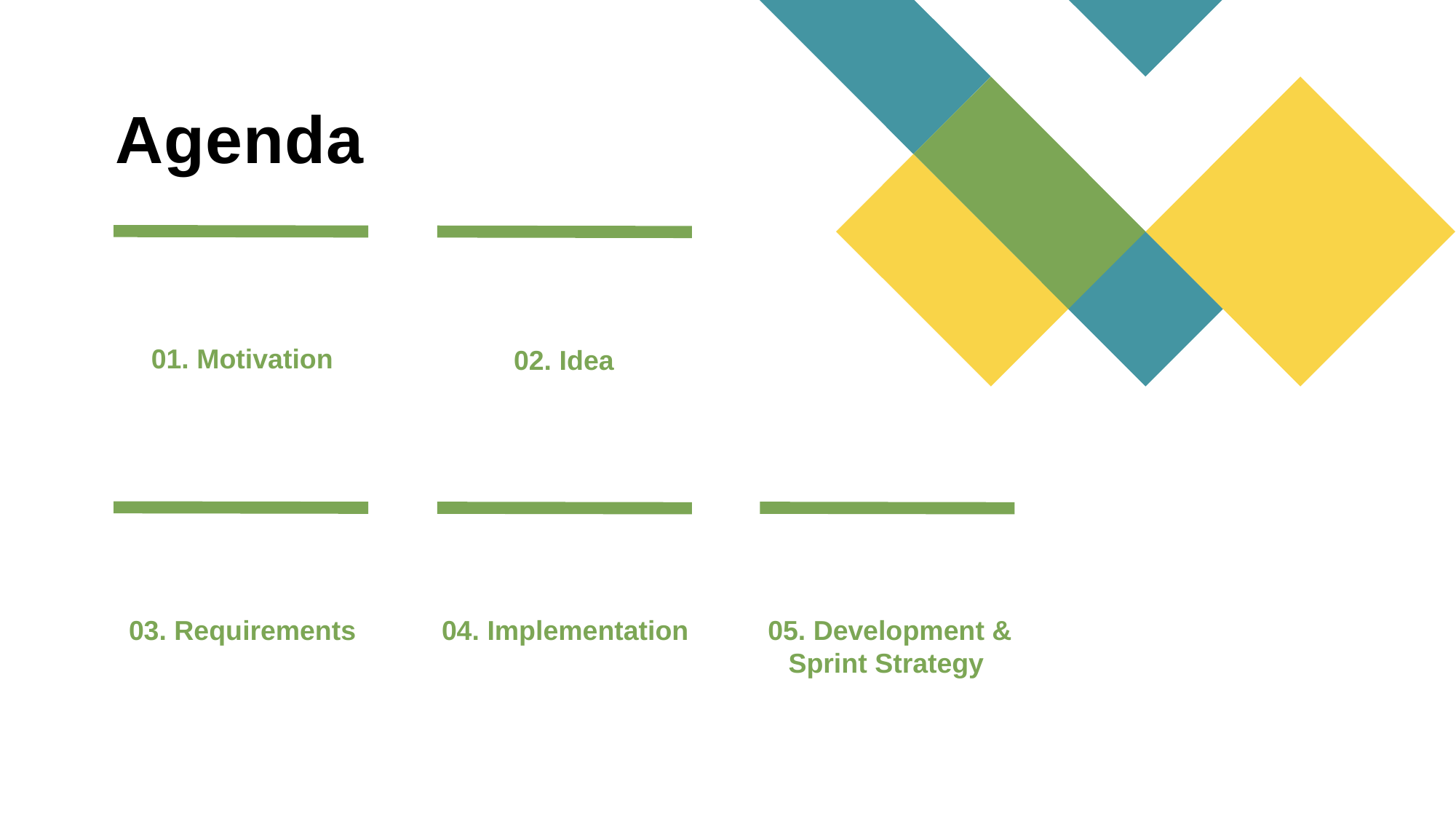

# Agenda
01. Motivation
02. Idea
03. Requirements
04. Implementation
05. Development & Sprint Strategy